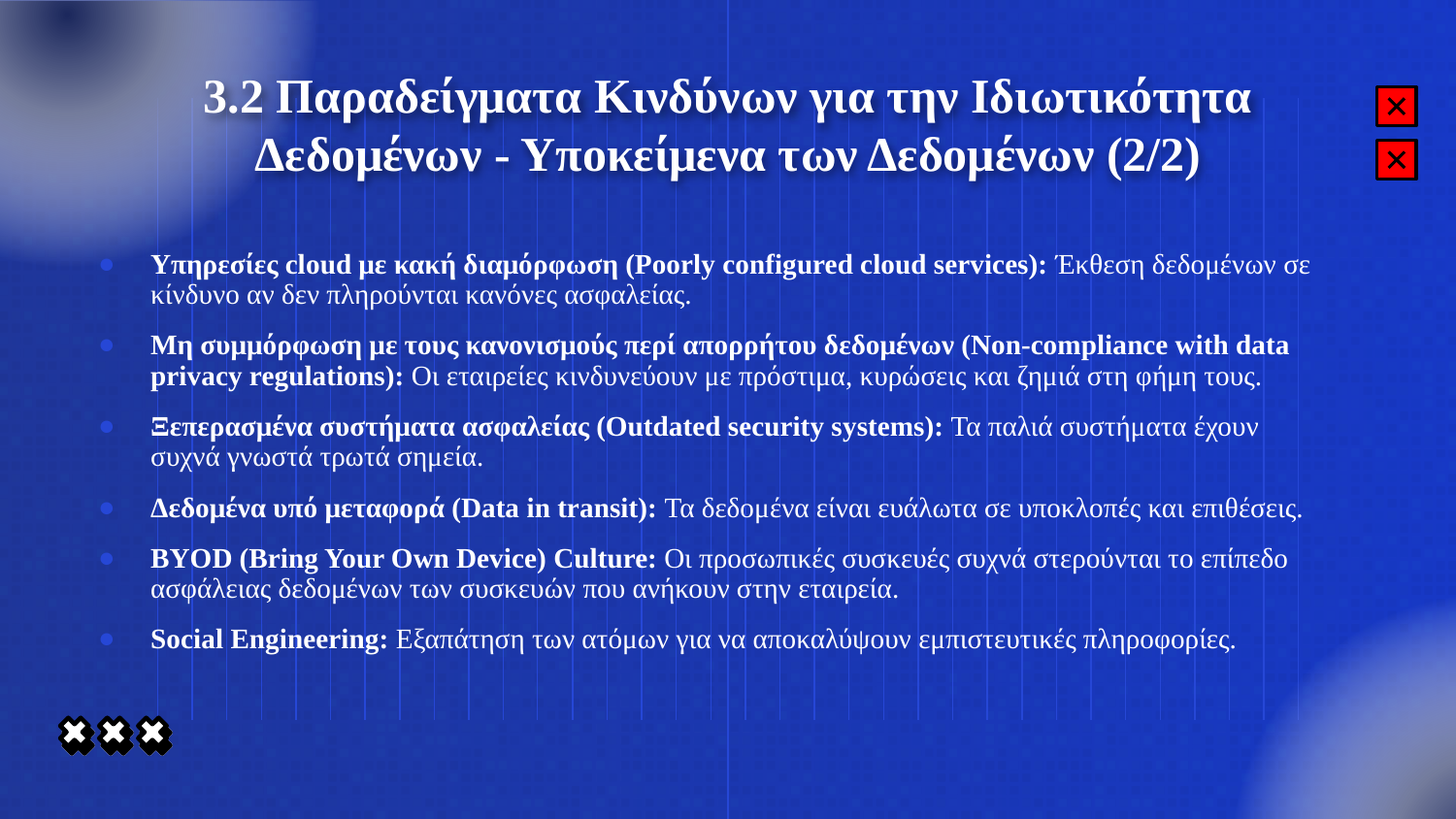

# 3.2 Παραδείγματα Κινδύνων για την Ιδιωτικότητα Δεδομένων - Υποκείμενα των Δεδομένων (2/2)
Υπηρεσίες cloud με κακή διαμόρφωση (Poorly configured cloud services): Έκθεση δεδομένων σε κίνδυνο αν δεν πληρούνται κανόνες ασφαλείας.
Μη συμμόρφωση με τους κανονισμούς περί απορρήτου δεδομένων (Non-compliance with data privacy regulations): Οι εταιρείες κινδυνεύουν με πρόστιμα, κυρώσεις και ζημιά στη φήμη τους.
Ξεπερασμένα συστήματα ασφαλείας (Outdated security systems): Τα παλιά συστήματα έχουν συχνά γνωστά τρωτά σημεία.
Δεδομένα υπό μεταφορά (Data in transit): Τα δεδομένα είναι ευάλωτα σε υποκλοπές και επιθέσεις.
BYOD (Bring Your Own Device) Culture: Οι προσωπικές συσκευές συχνά στερούνται το επίπεδο ασφάλειας δεδομένων των συσκευών που ανήκουν στην εταιρεία.
Social Engineering: Εξαπάτηση των ατόμων για να αποκαλύψουν εμπιστευτικές πληροφορίες.